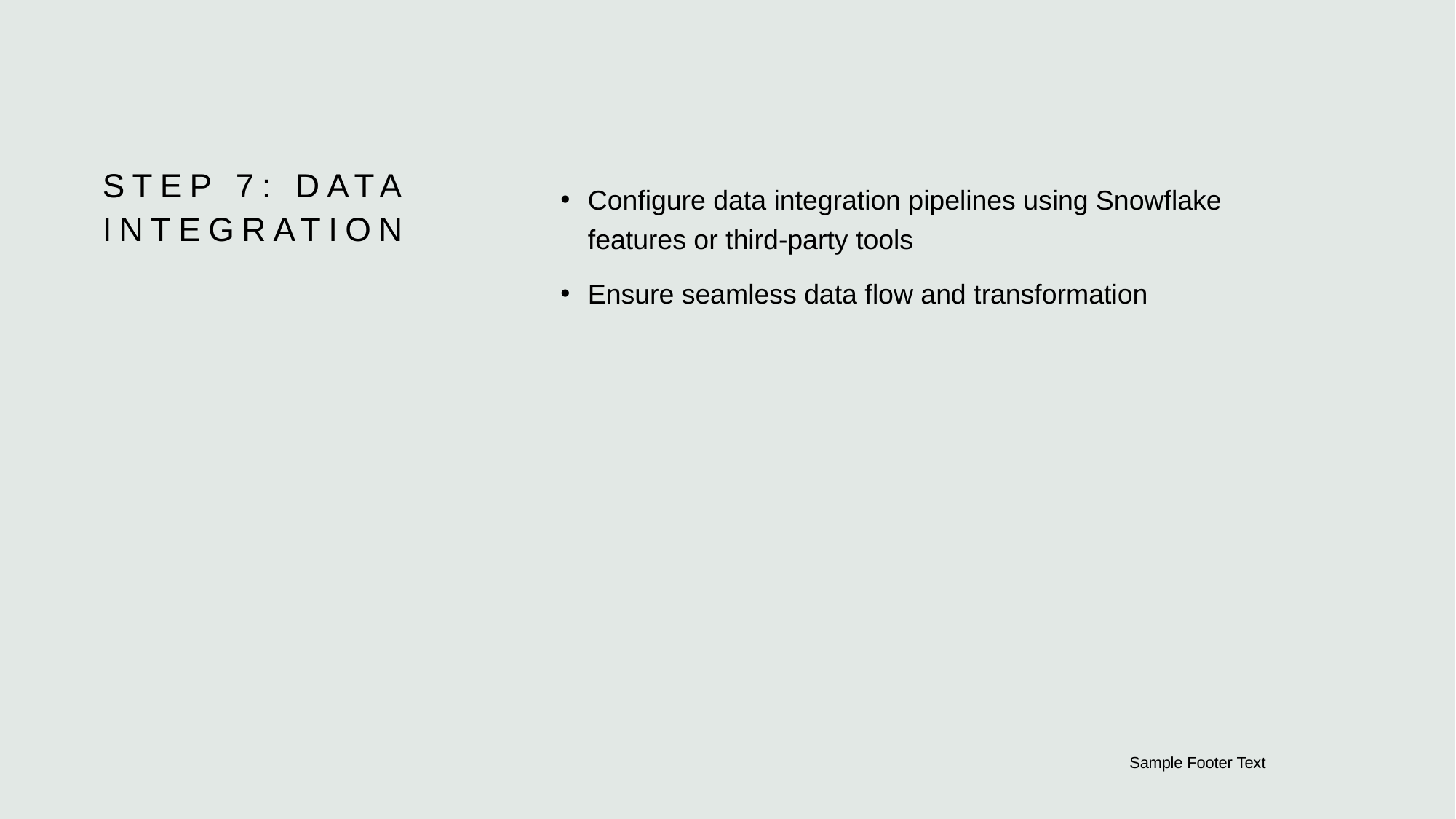

# Step 7: Data Integration
Configure data integration pipelines using Snowflake features or third-party tools
Ensure seamless data flow and transformation

Sample Footer Text
8